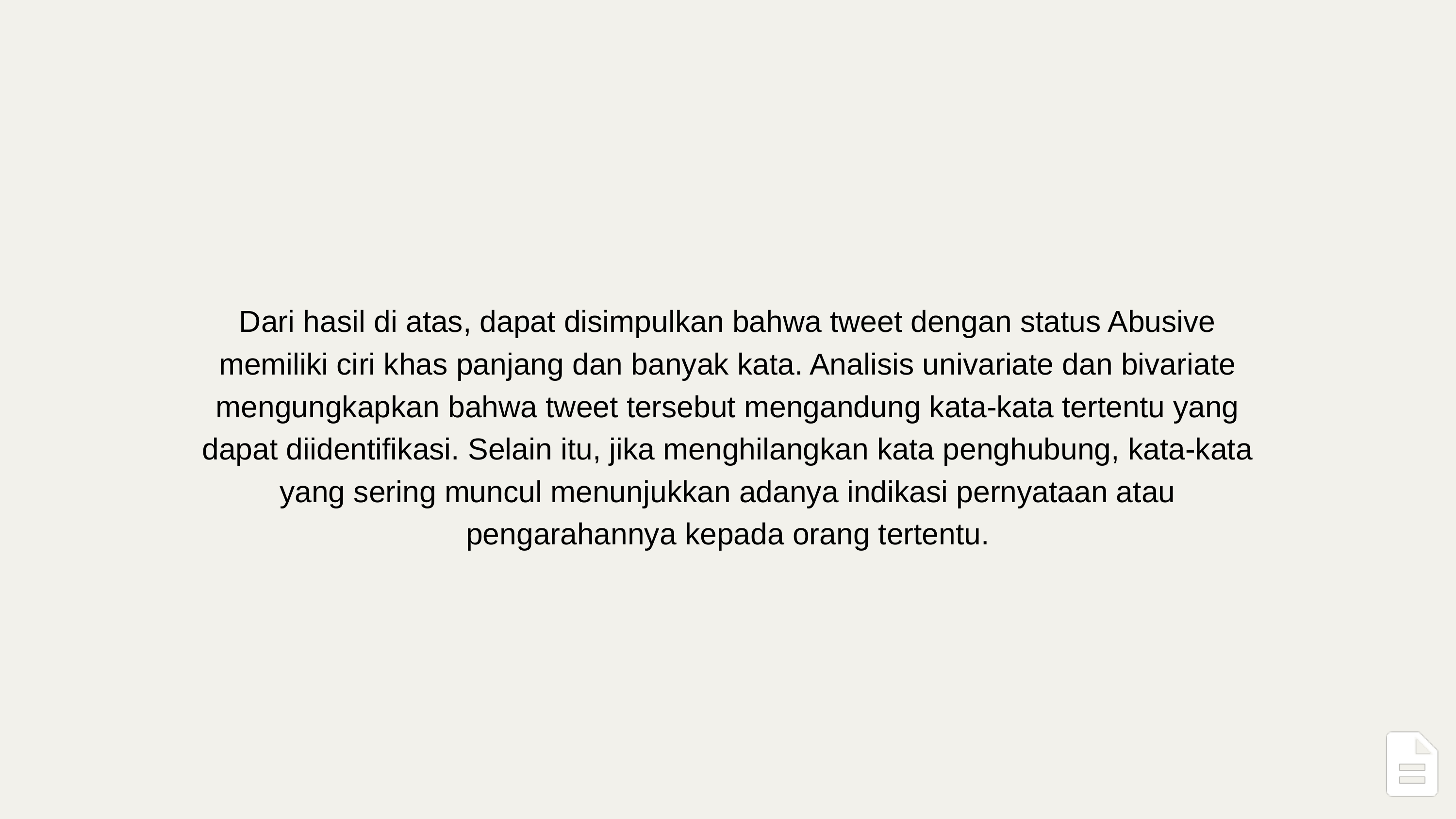

Dari hasil di atas, dapat disimpulkan bahwa tweet dengan status Abusive memiliki ciri khas panjang dan banyak kata. Analisis univariate dan bivariate mengungkapkan bahwa tweet tersebut mengandung kata-kata tertentu yang dapat diidentifikasi. Selain itu, jika menghilangkan kata penghubung, kata-kata yang sering muncul menunjukkan adanya indikasi pernyataan atau pengarahannya kepada orang tertentu.